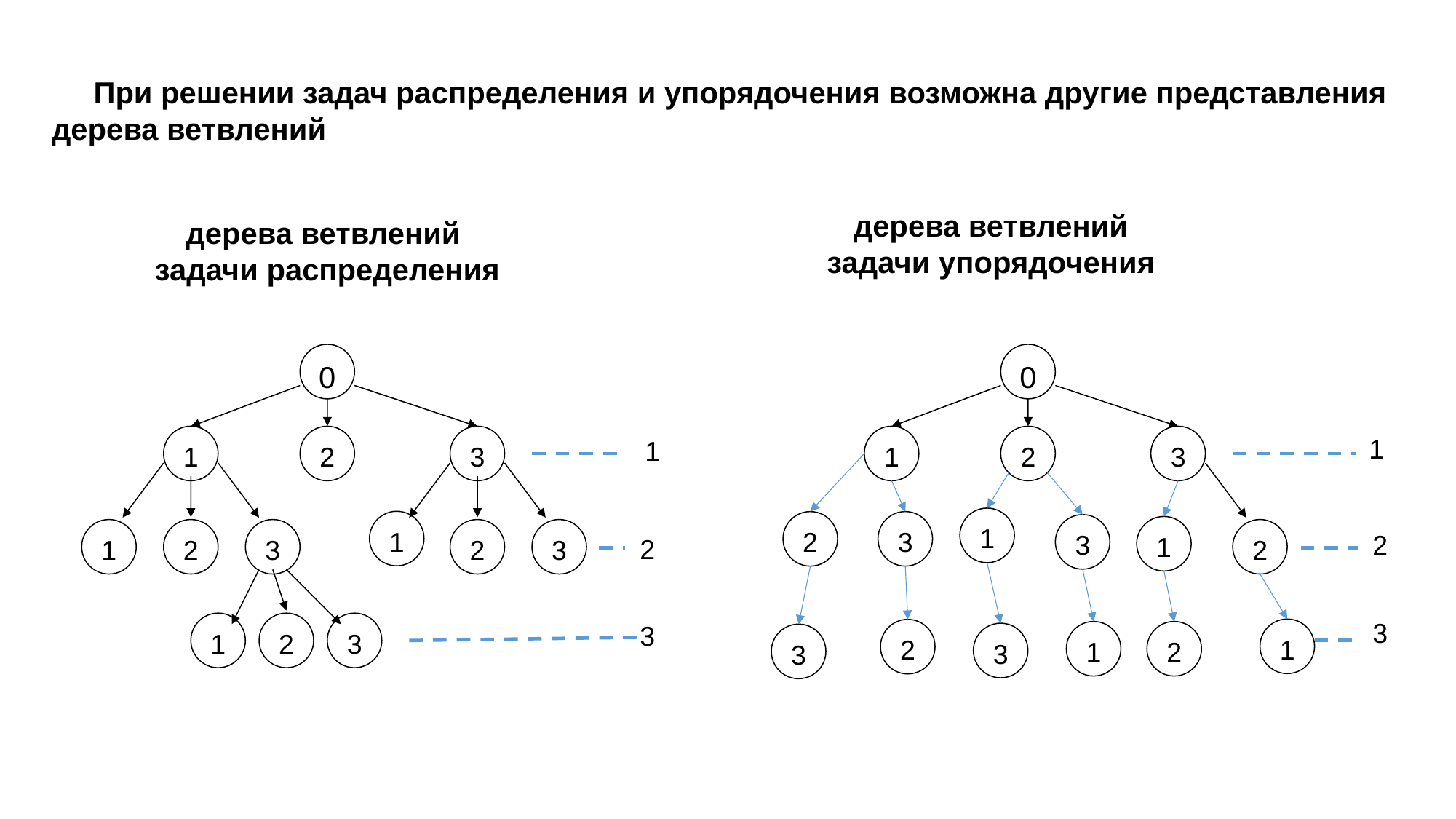

При решении задач распределения и упорядочения возможна другие представления
дерева ветвлений
дерева ветвлений
задачи упорядочения
дерева ветвлений
задачи распределения
0
0

1
1
2
3
1
2
3
1

1
1
2
3
3
1
1
2
3
2
3
2
2
2

3
1
2
3
3
1
2
1
2
3
3